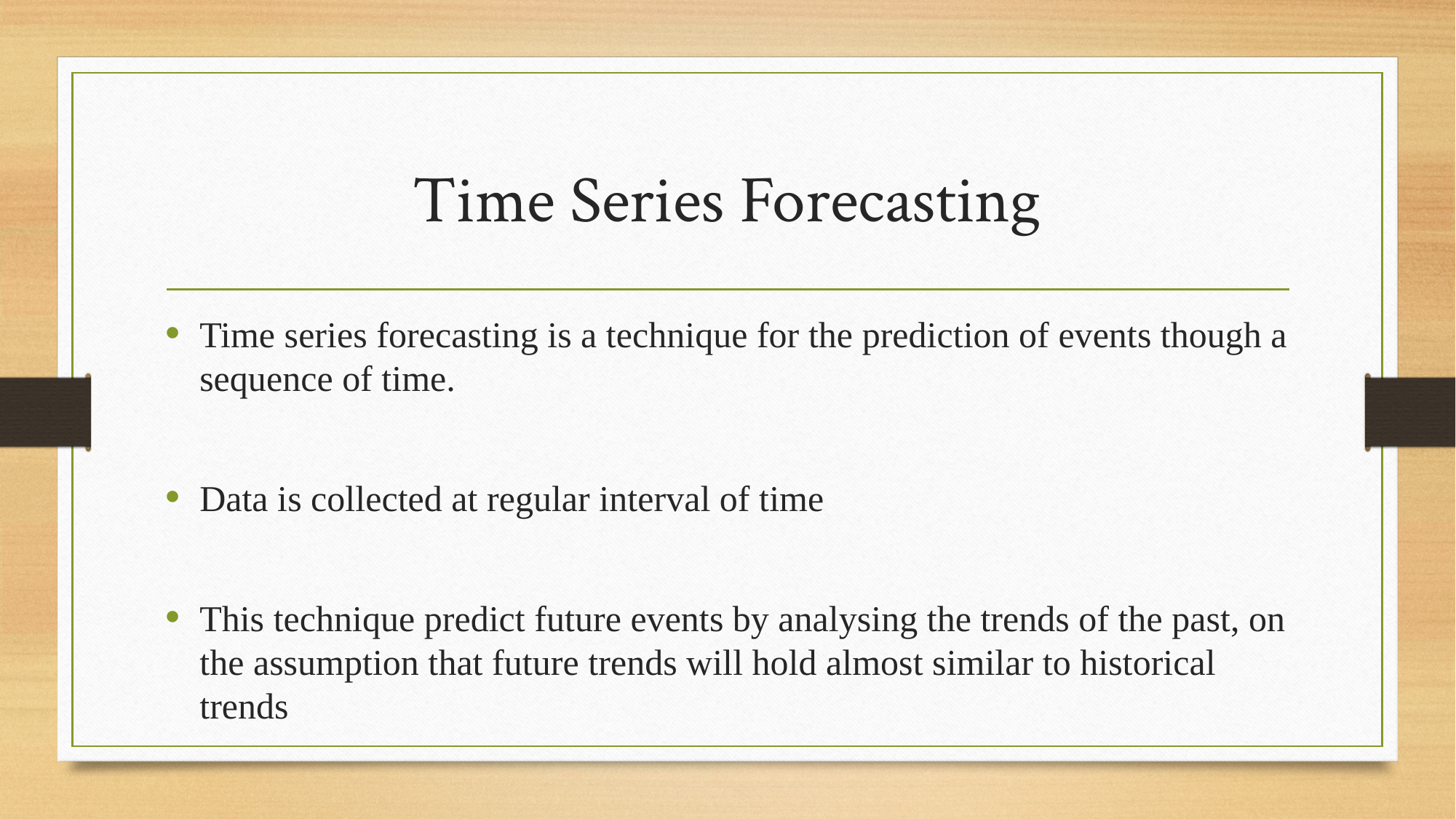

# Time Series Forecasting
Time series forecasting is a technique for the prediction of events though a sequence of time.

Data is collected at regular interval of time

This technique predict future events by analysing the trends of the past, on the assumption that future trends will hold almost similar to historical trends